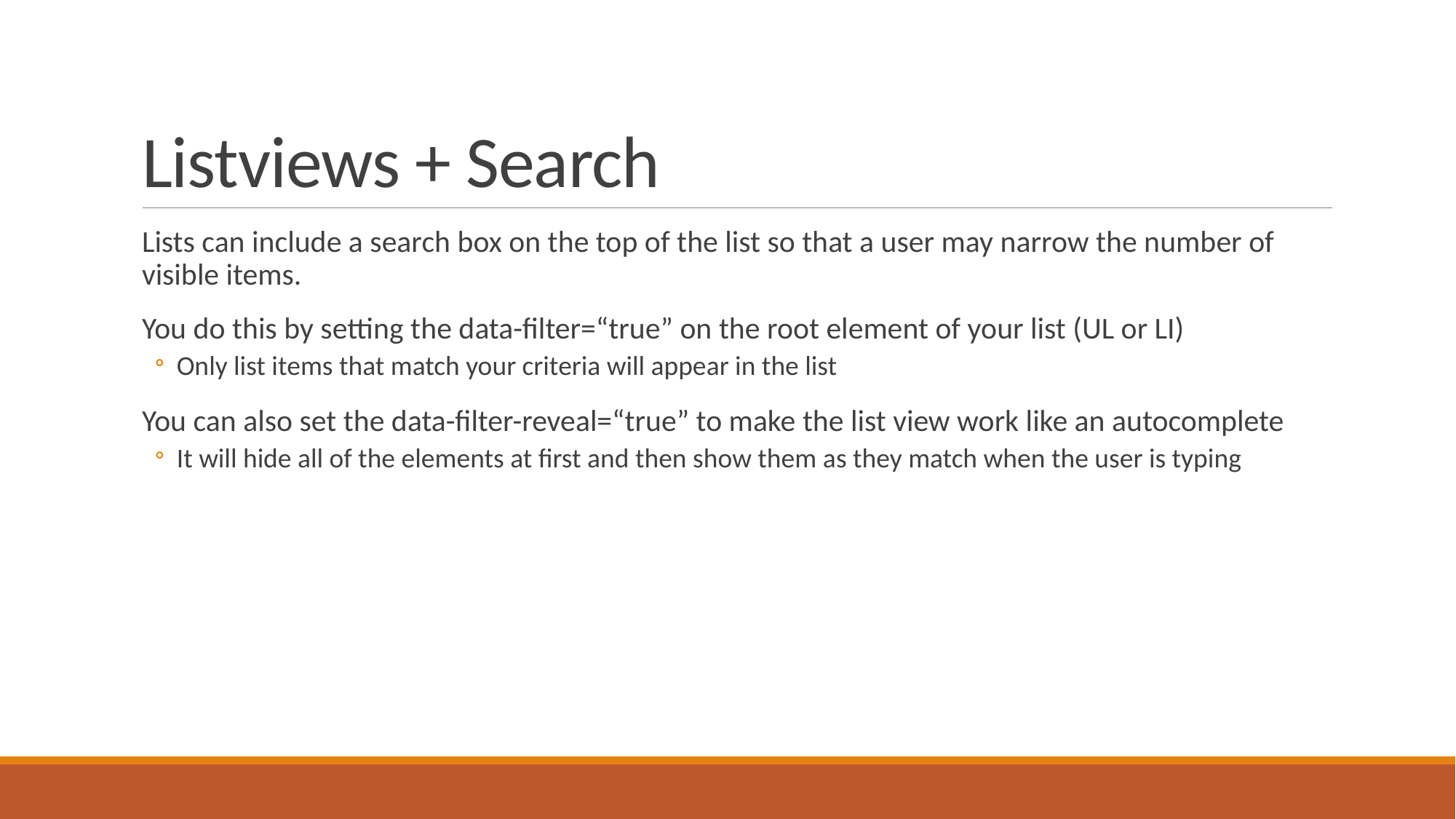

# Listviews + Search
Lists can include a search box on the top of the list so that a user may narrow the number of visible items.
You do this by setting the data-filter=“true” on the root element of your list (UL or LI)
Only list items that match your criteria will appear in the list
You can also set the data-filter-reveal=“true” to make the list view work like an autocomplete
It will hide all of the elements at first and then show them as they match when the user is typing